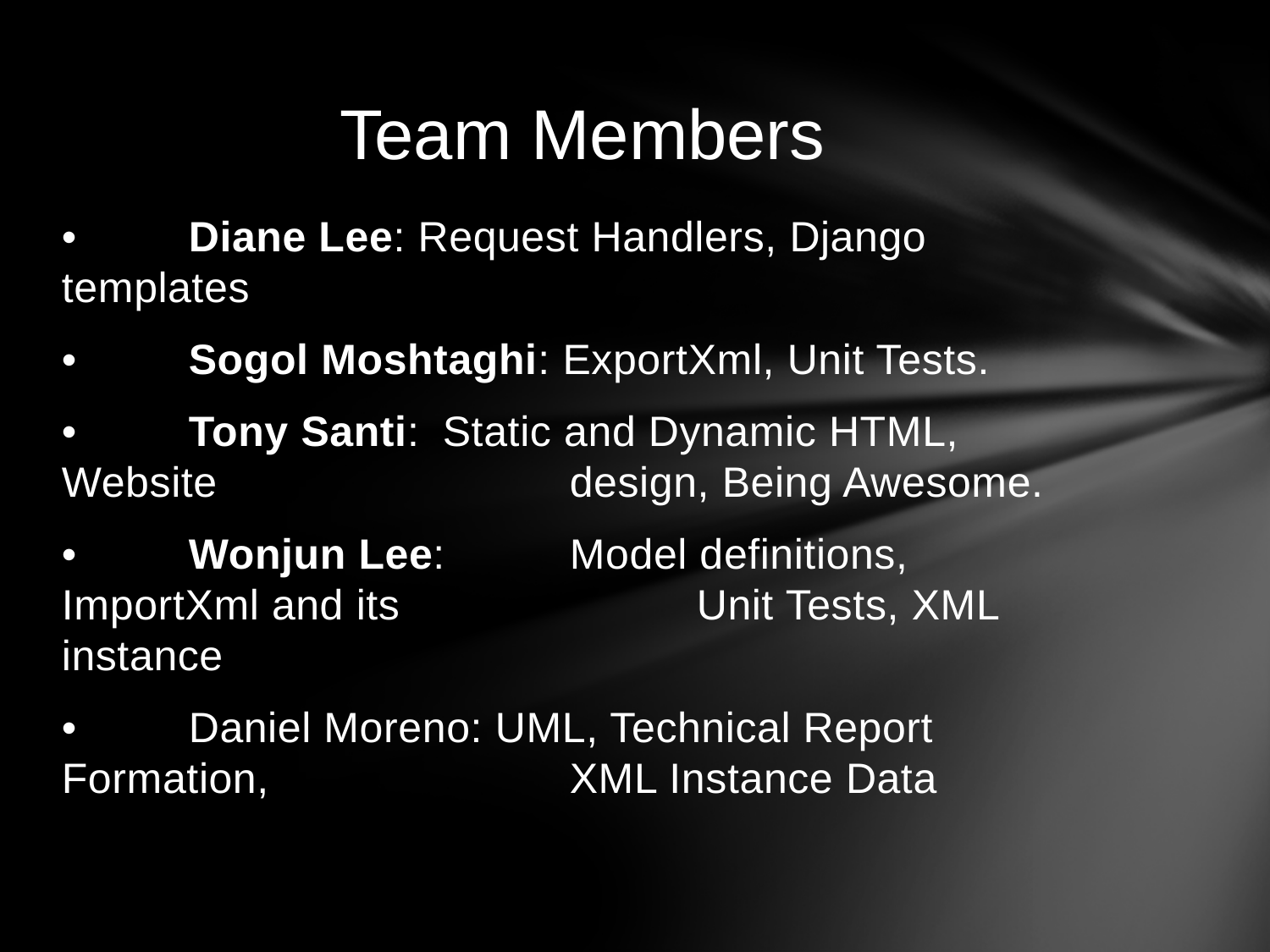

# Team Members
•	Diane Lee: Request Handlers, Django templates
•	Sogol Moshtaghi: ExportXml, Unit Tests.
•	Tony Santi: 	Static and Dynamic HTML, Website 			design, Being Awesome.
•	Wonjun Lee: 	Model definitions, ImportXml and its 			Unit Tests, XML instance
•	Daniel Moreno: UML, Technical Report Formation, 			XML Instance Data